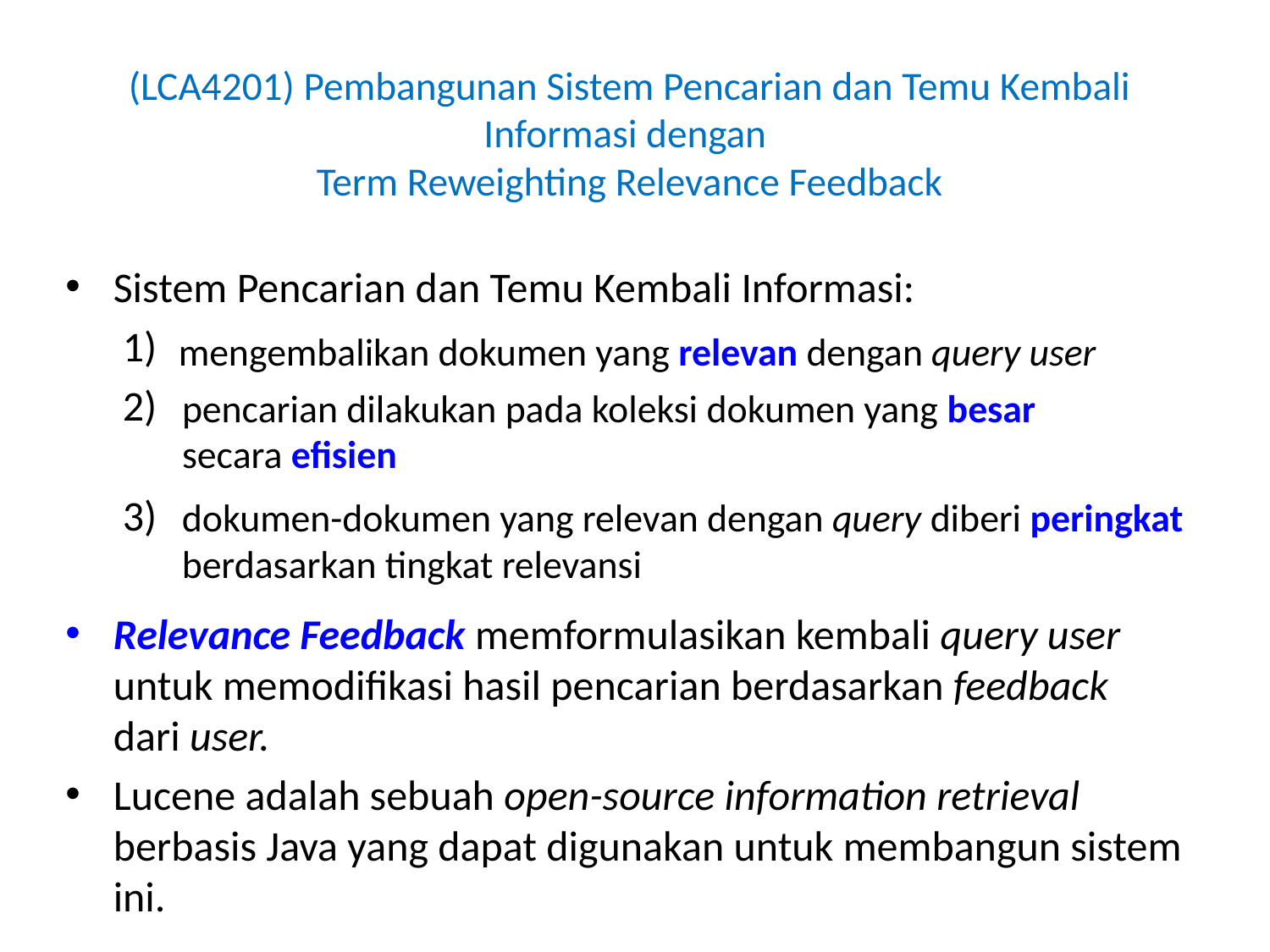

# (LCA4201) Pembangunan Sistem Pencarian dan Temu Kembali Informasi dengan Term Reweighting Relevance Feedback
Sistem Pencarian dan Temu Kembali Informasi:
      1)
      2)
      3)

Relevance Feedback memformulasikan kembali query user untuk memodifikasi hasil pencarian berdasarkan feedback dari user.
Lucene adalah sebuah open-source information retrieval berbasis Java yang dapat digunakan untuk membangun sistem ini.
mengembalikan dokumen yang relevan dengan query user
pencarian dilakukan pada koleksi dokumen yang besar secara efisien

dokumen-dokumen yang relevan dengan query diberi peringkat berdasarkan tingkat relevansi